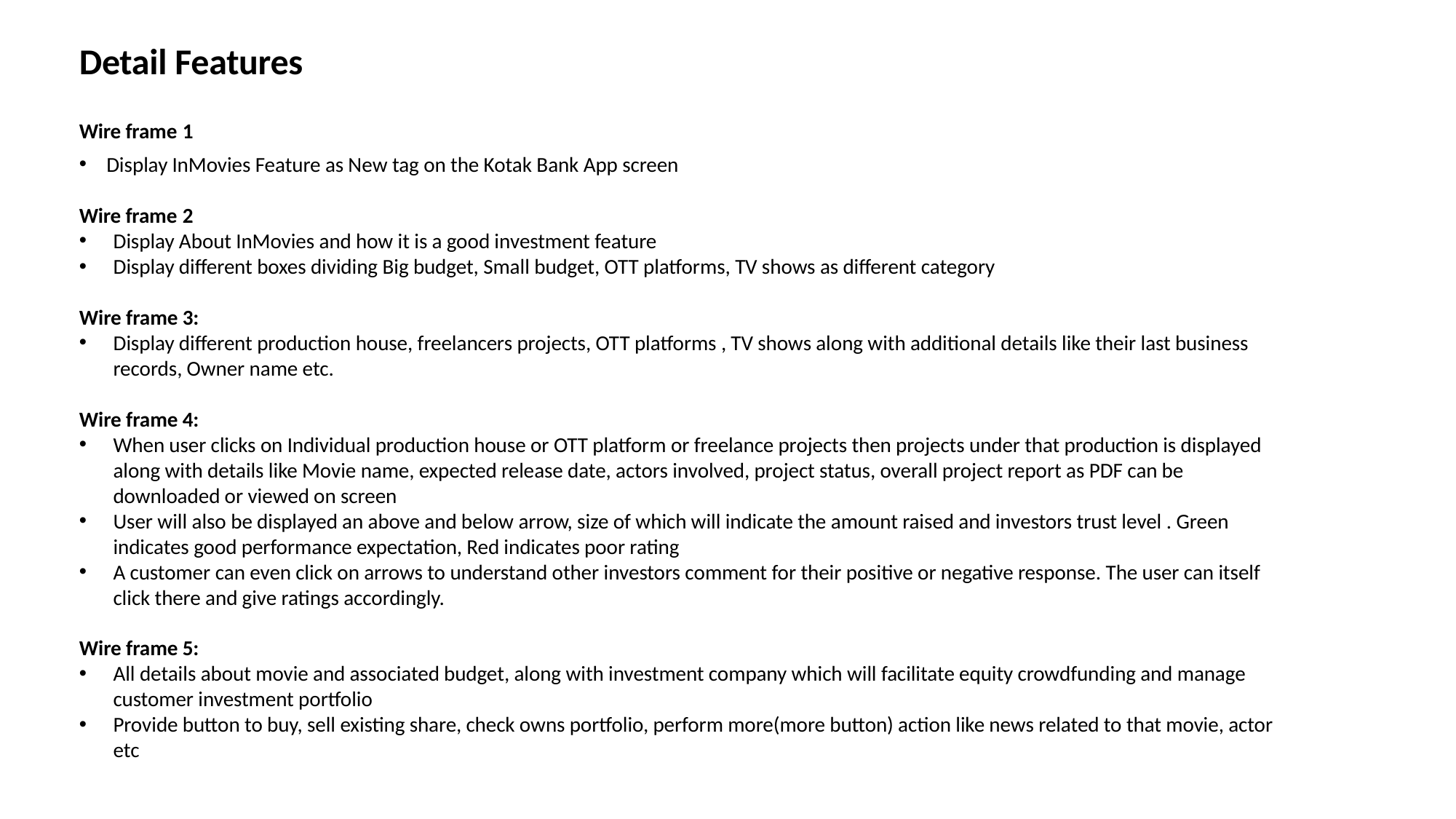

# Detail Features
Wire frame 1
Display InMovies Feature as New tag on the Kotak Bank App screen

Wire frame 2
Display About InMovies and how it is a good investment feature
Display different boxes dividing Big budget, Small budget, OTT platforms, TV shows as different category

Wire frame 3:
Display different production house, freelancers projects, OTT platforms , TV shows along with additional details like their last business records, Owner name etc.

Wire frame 4:
When user clicks on Individual production house or OTT platform or freelance projects then projects under that production is displayed along with details like Movie name, expected release date, actors involved, project status, overall project report as PDF can be downloaded or viewed on screen
User will also be displayed an above and below arrow, size of which will indicate the amount raised and investors trust level . Green indicates good performance expectation, Red indicates poor rating
A customer can even click on arrows to understand other investors comment for their positive or negative response. The user can itself click there and give ratings accordingly.

Wire frame 5:
All details about movie and associated budget, along with investment company which will facilitate equity crowdfunding and manage customer investment portfolio
Provide button to buy, sell existing share, check owns portfolio, perform more(more button) action like news related to that movie, actor etc